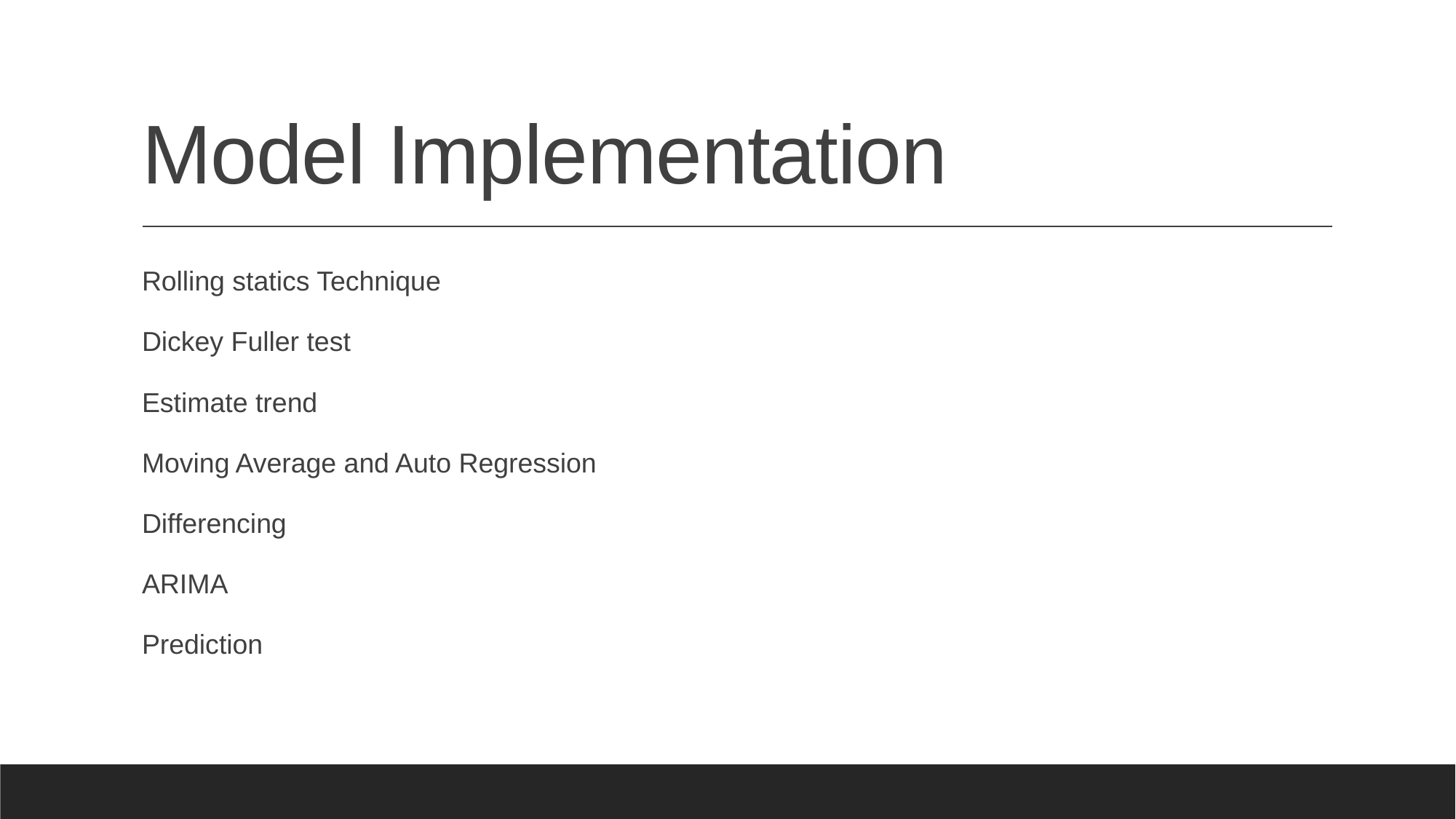

# Model Implementation
Rolling statics Technique
Dickey Fuller test
Estimate trend
Moving Average and Auto Regression
Differencing
ARIMA
Prediction